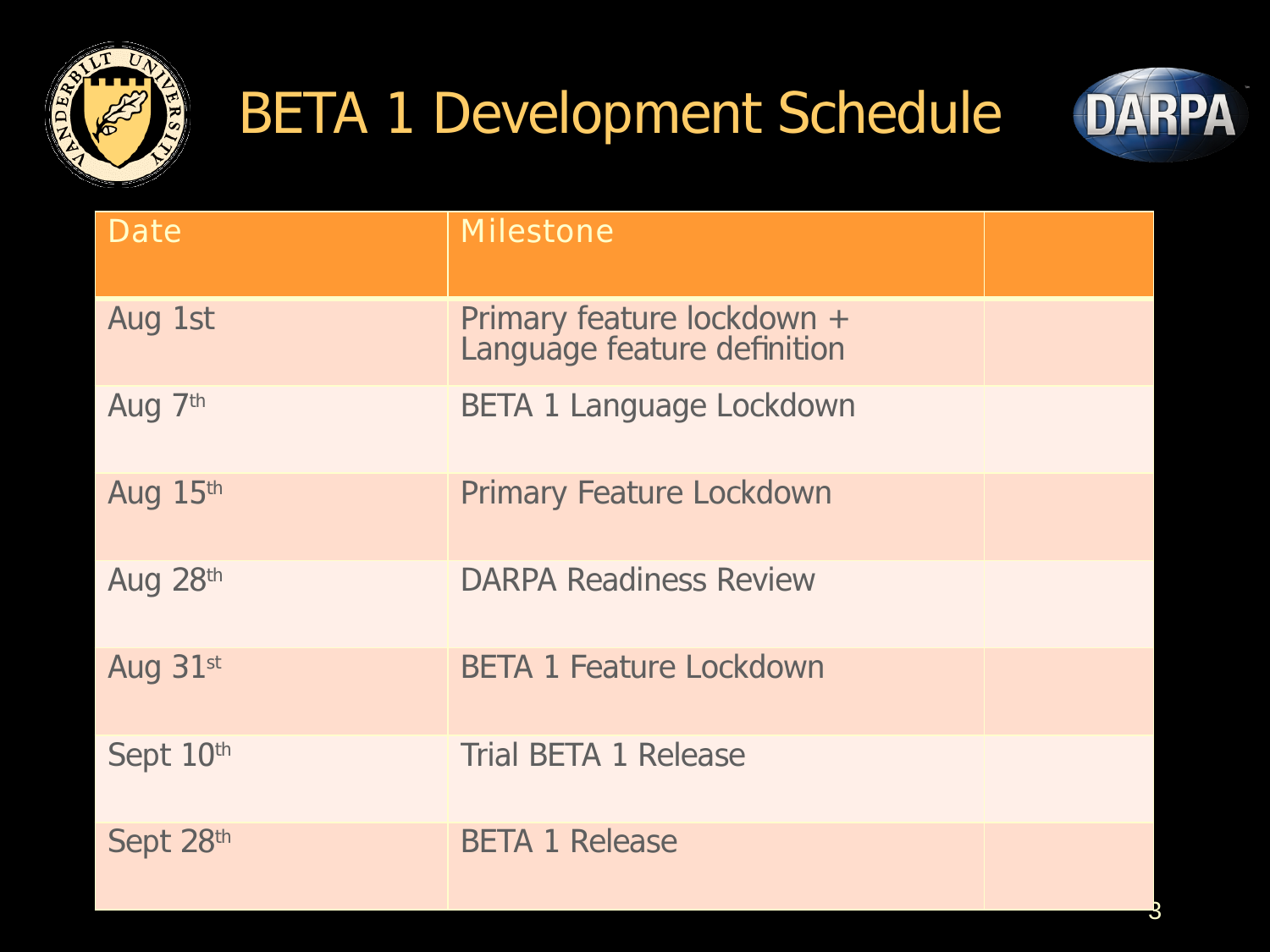

# BETA 1 Development Schedule
| Date | Milestone |  |
| --- | --- | --- |
| Aug 1st | Primary feature lockdown + Language feature definition |  |
| Aug 7th | BETA 1 Language Lockdown |  |
| Aug 15th | Primary Feature Lockdown |  |
| Aug 28th | DARPA Readiness Review |  |
| Aug 31st | BETA 1 Feature Lockdown |  |
| Sept 10th | Trial BETA 1 Release |  |
| Sept 28th | BETA 1 Release |  |
3